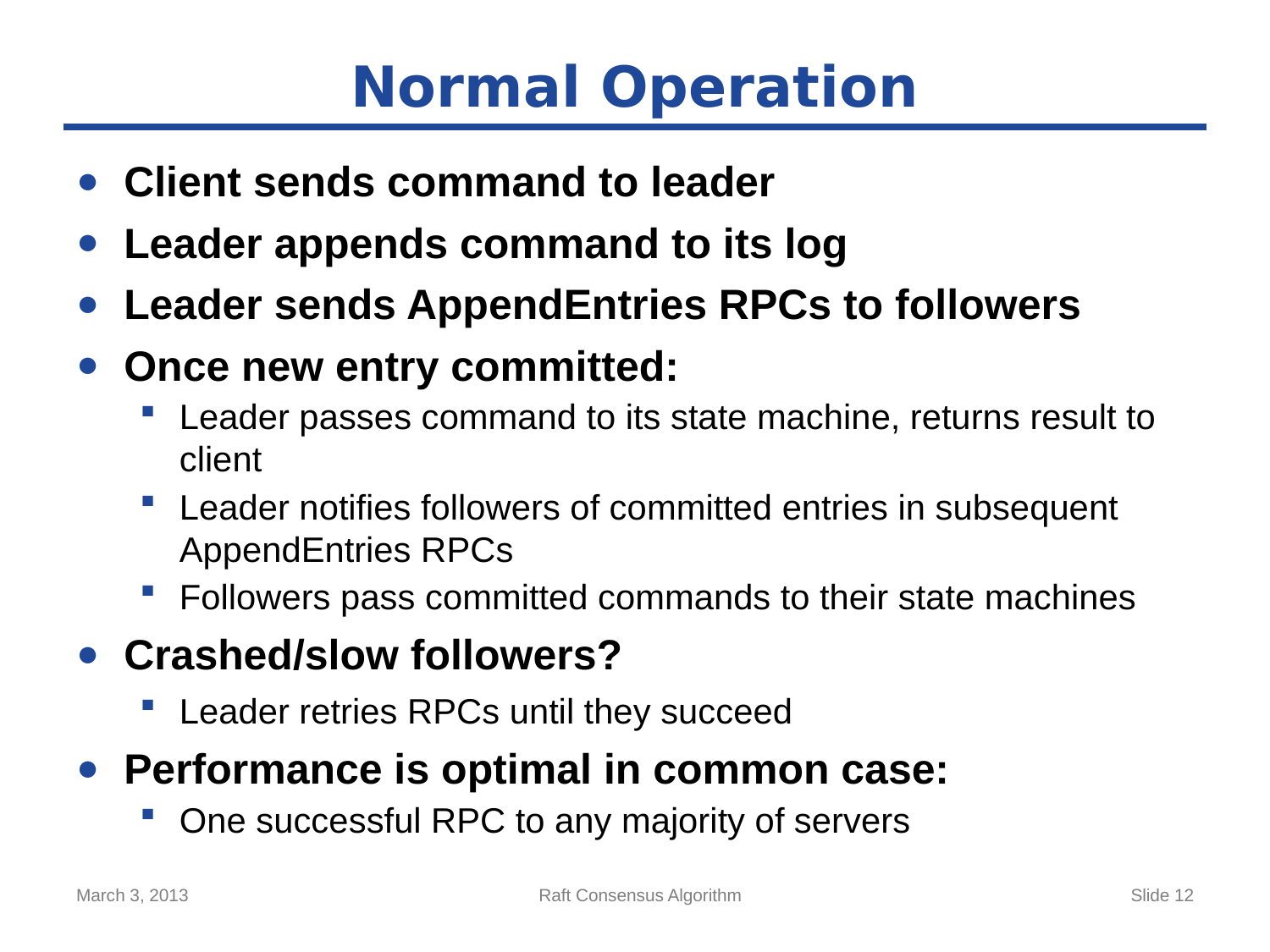

# Normal Operation
Client sends command to leader
Leader appends command to its log
Leader sends AppendEntries RPCs to followers
Once new entry committed:
Leader passes command to its state machine, returns result to client
Leader notifies followers of committed entries in subsequent AppendEntries RPCs
Followers pass committed commands to their state machines
Crashed/slow followers?
Leader retries RPCs until they succeed
Performance is optimal in common case:
One successful RPC to any majority of servers
March 3, 2013
Raft Consensus Algorithm
Slide 12